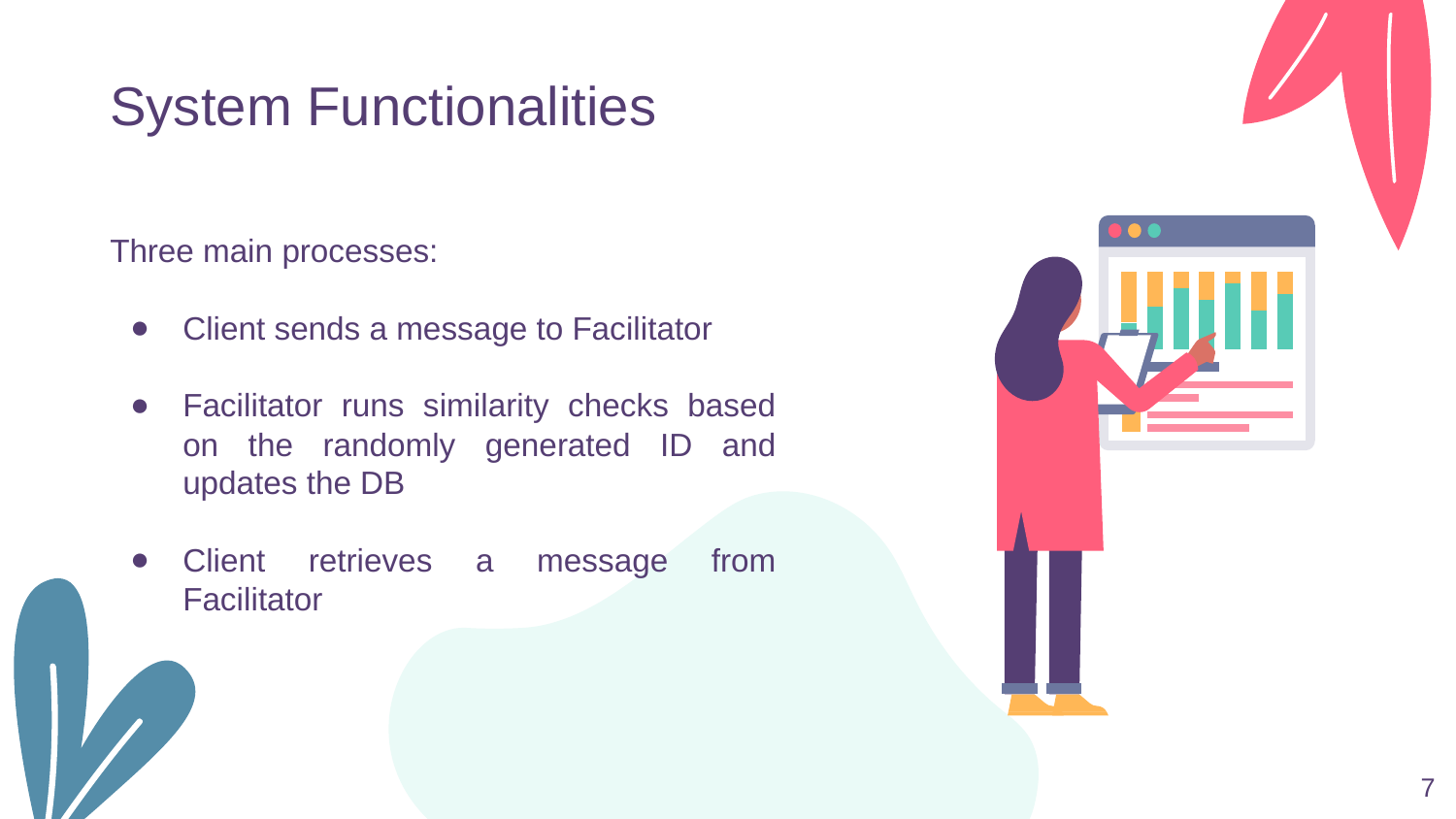

# System Functionalities
Three main processes:

Client sends a message to Facilitator

Facilitator runs similarity checks based on the randomly generated ID and updates the DB

Client retrieves a message from Facilitator

7